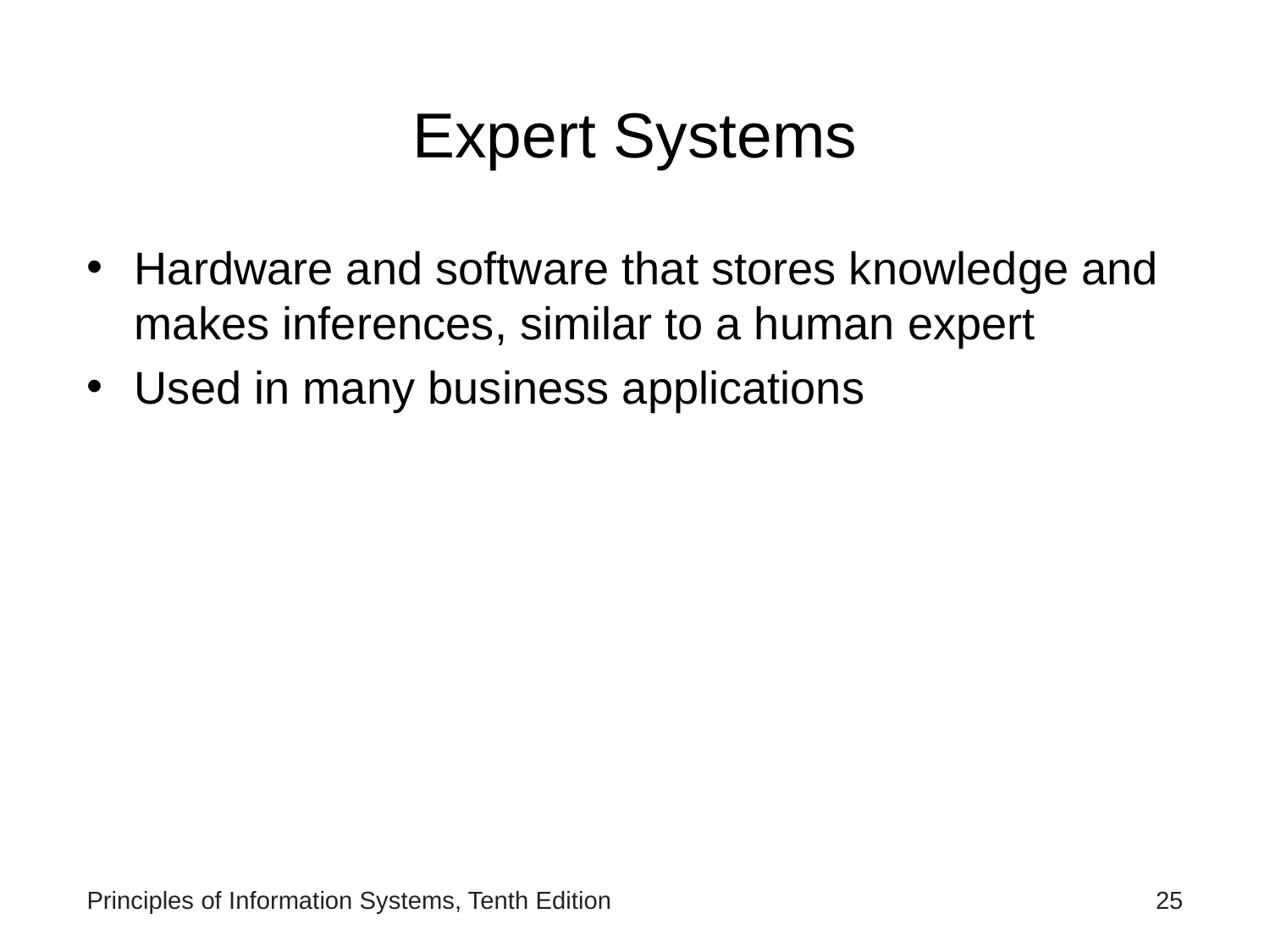

# Expert Systems
Hardware and software that stores knowledge and makes inferences, similar to a human expert
Used in many business applications
Principles of Information Systems, Tenth Edition
25